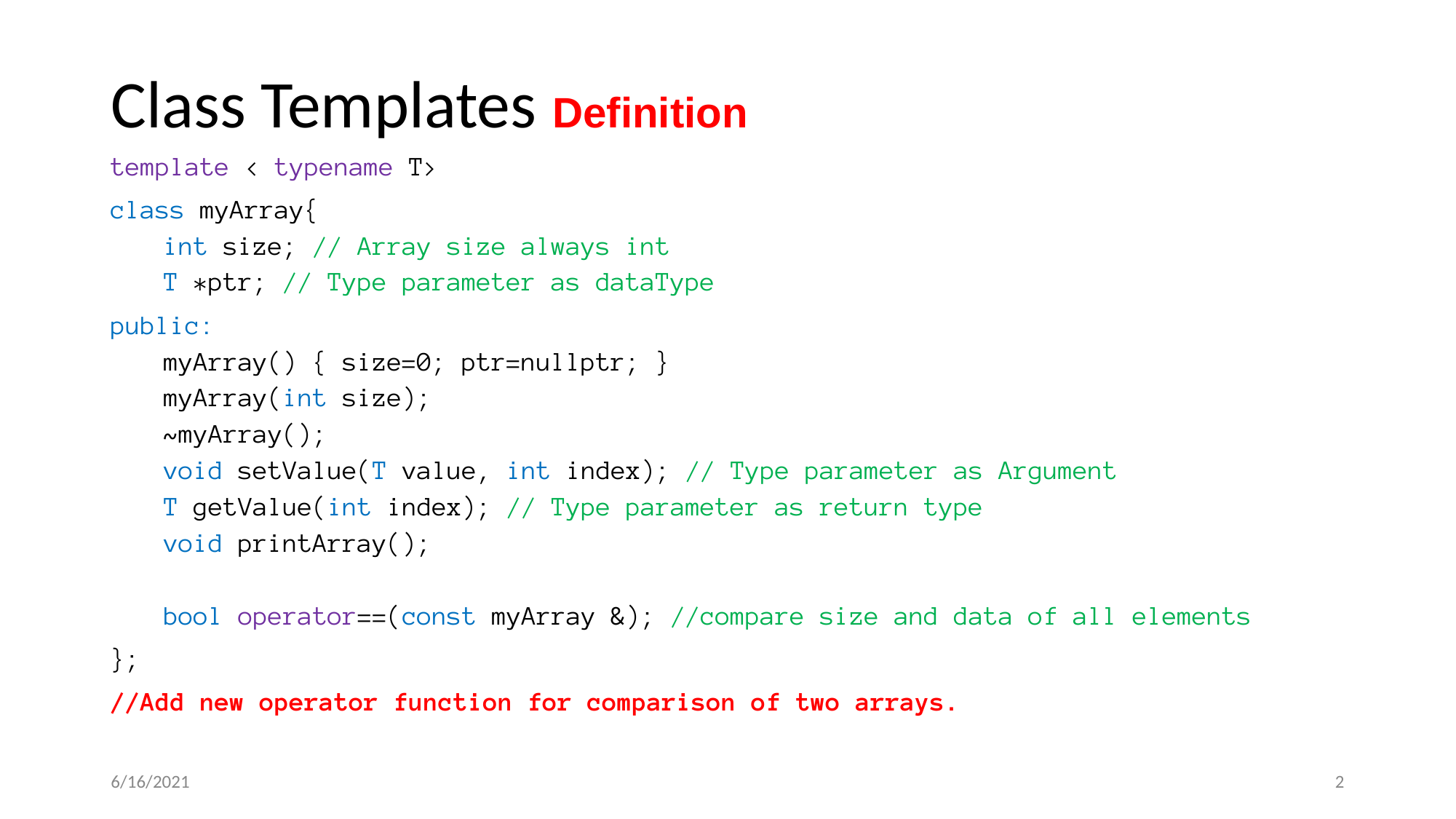

# Class Templates Definition
template < typename T>
class myArray{
int size; // Array size always int
T *ptr; // Type parameter as dataType
public:
myArray() { size=0; ptr=nullptr; }
myArray(int size);
~myArray();
void setValue(T value, int index); // Type parameter as Argument
T getValue(int index); // Type parameter as return type
void printArray();

bool operator==(const myArray &); //compare size and data of all elements
};
//Add new operator function for comparison of two arrays.

6/16/2021
2